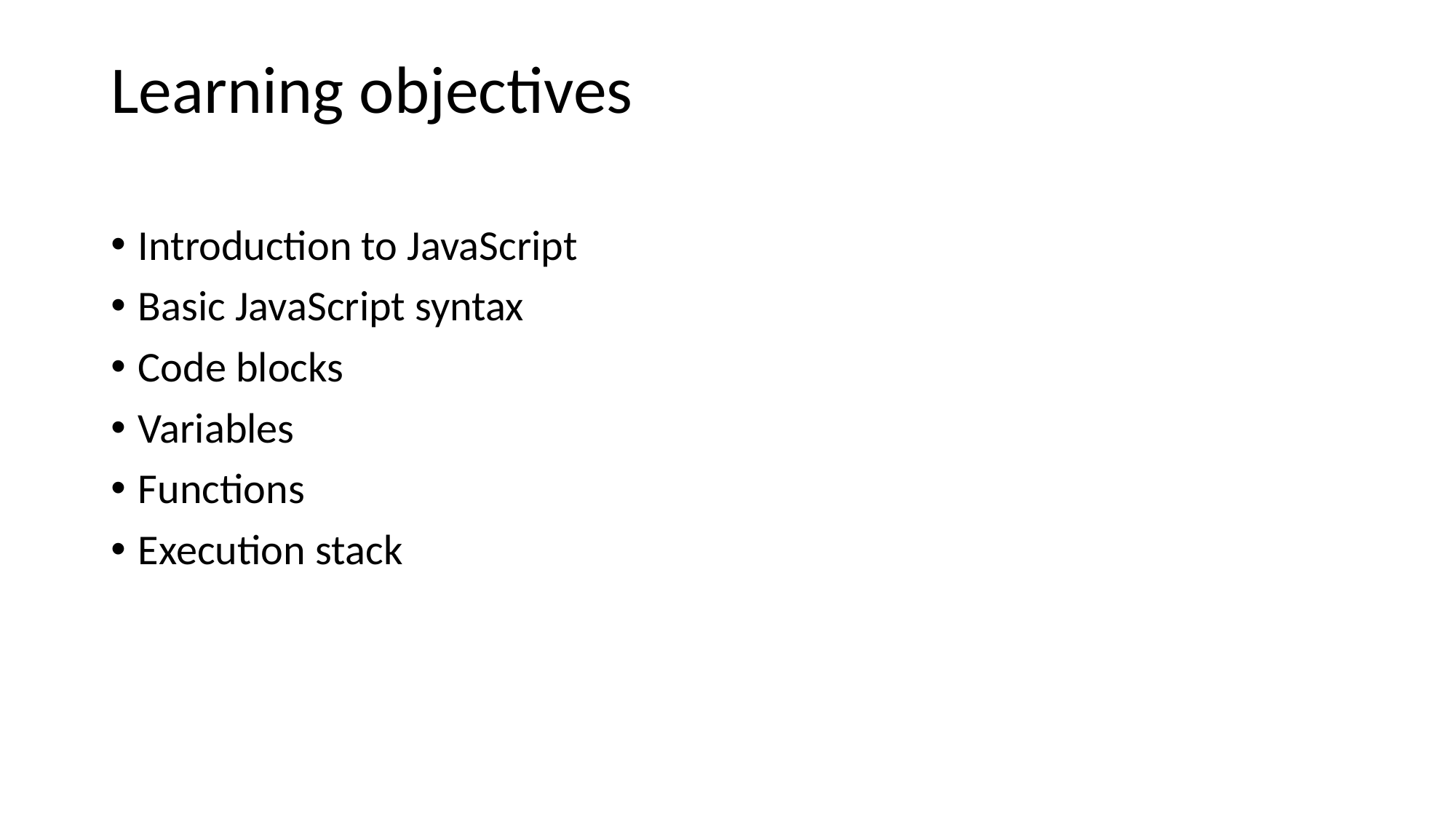

# Learning objectives
Introduction to JavaScript
Basic JavaScript syntax
Code blocks
Variables
Functions
Execution stack